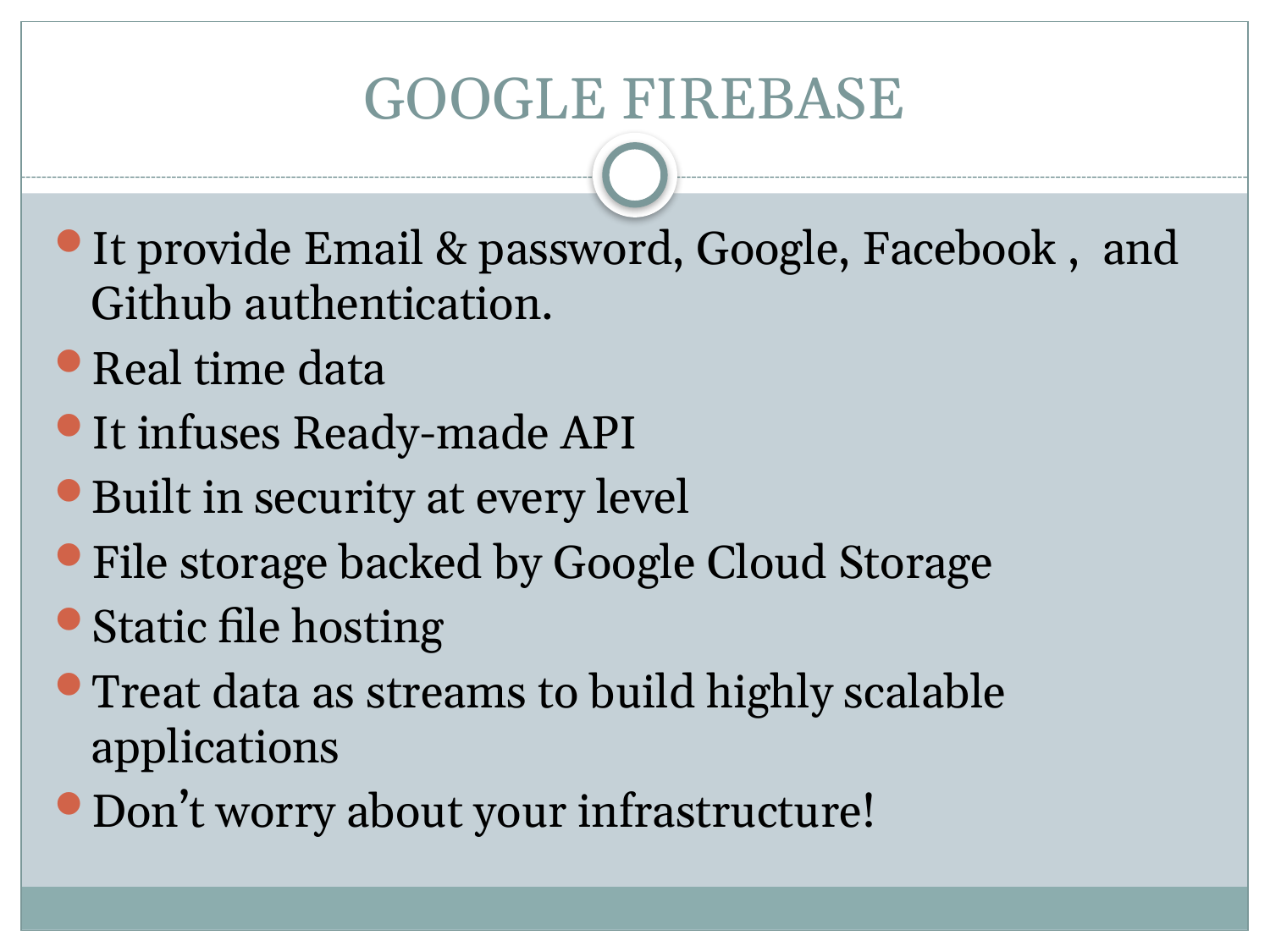

# GOOGLE FIREBASE
It provide Email & password, Google, Facebook ,  and Github authentication.
Real time data
It infuses Ready-made API
Built in security at every level
File storage backed by Google Cloud Storage
Static file hosting
Treat data as streams to build highly scalable applications
Don’t worry about your infrastructure!